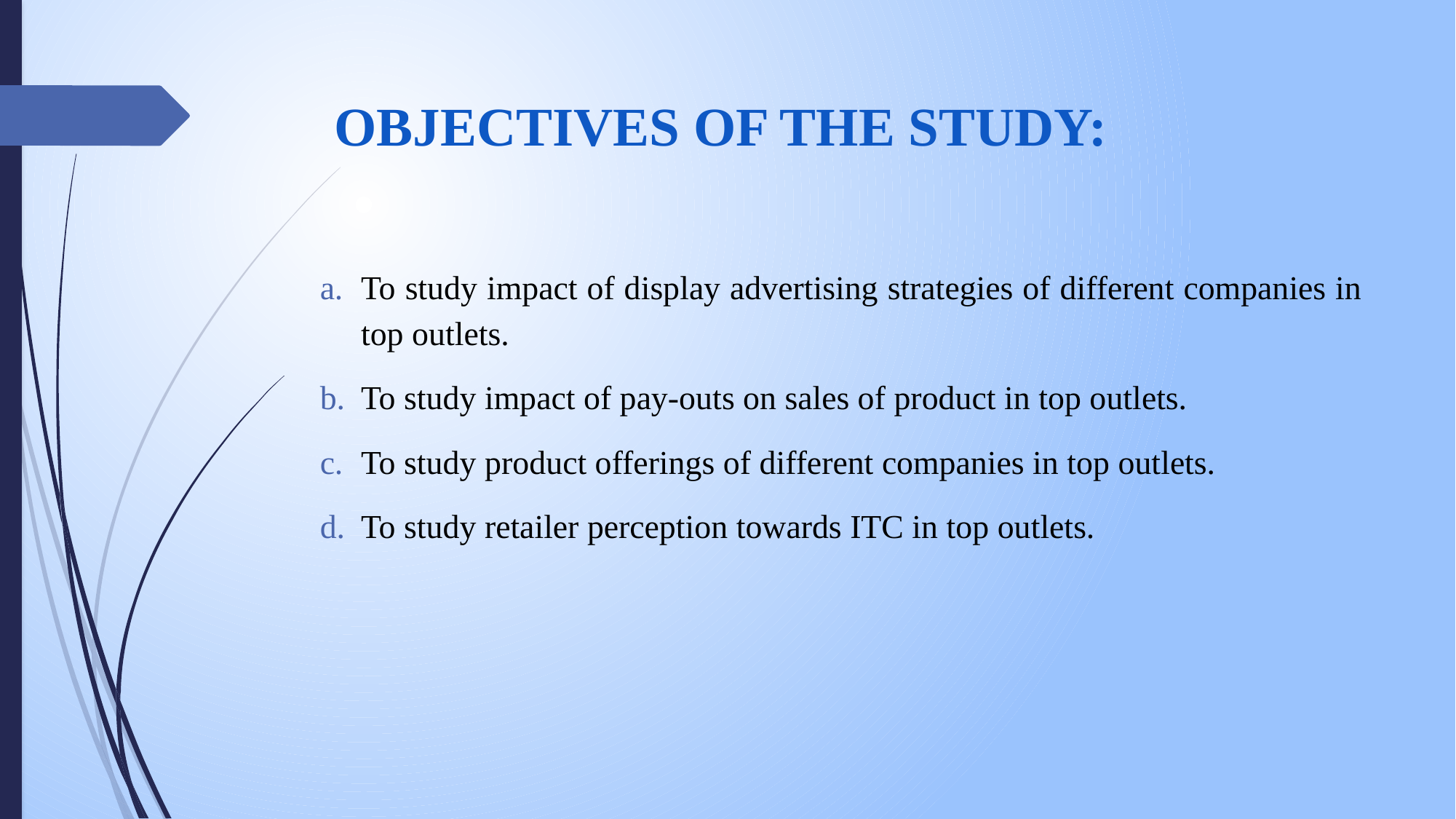

# OBJECTIVES OF THE STUDY:
To study impact of display advertising strategies of different companies in top outlets.
To study impact of pay-outs on sales of product in top outlets.
To study product offerings of different companies in top outlets.
To study retailer perception towards ITC in top outlets.